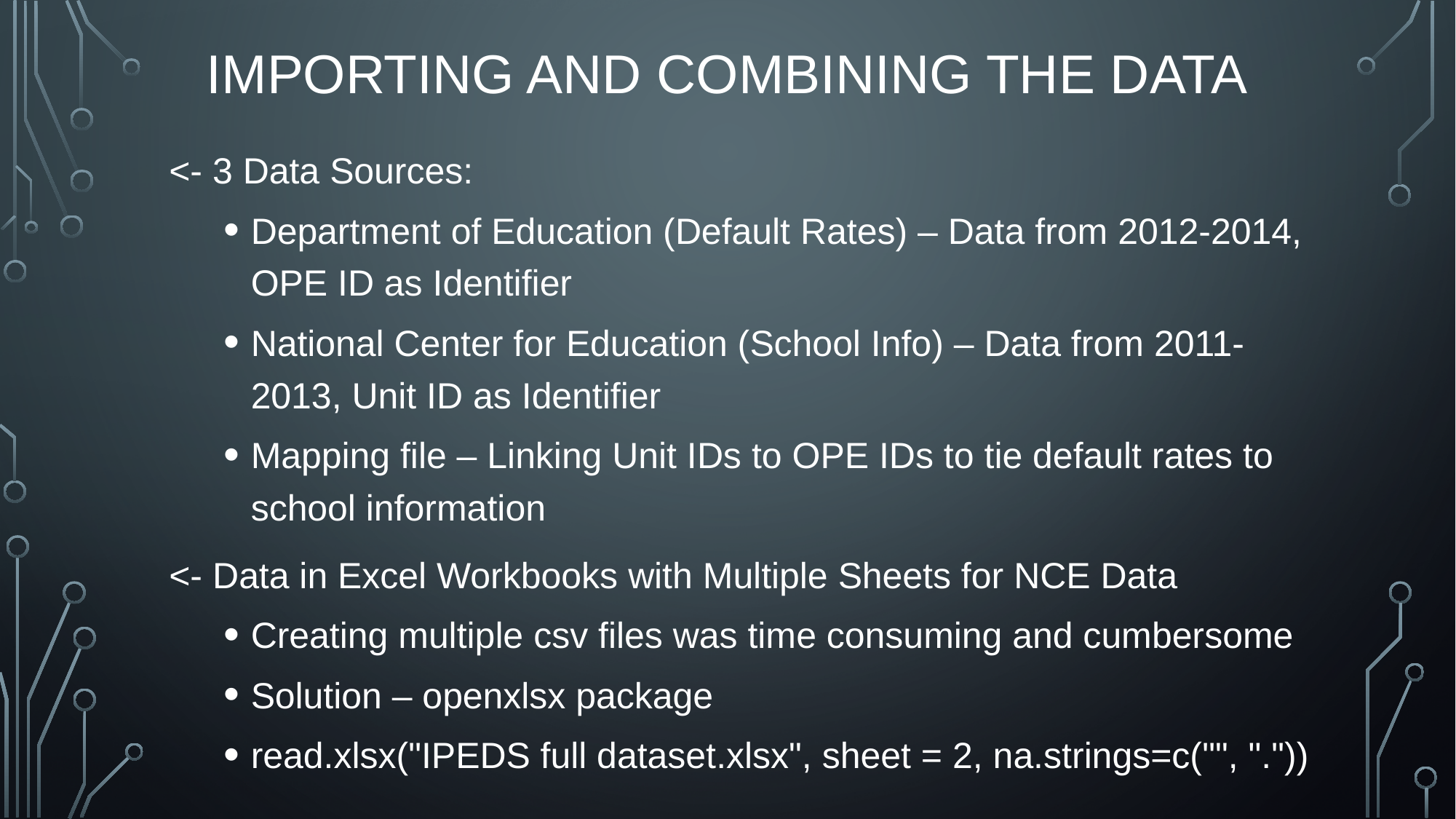

# Importing and combining the data
<- 3 Data Sources:
Department of Education (Default Rates) – Data from 2012-2014, OPE ID as Identifier
National Center for Education (School Info) – Data from 2011-2013, Unit ID as Identifier
Mapping file – Linking Unit IDs to OPE IDs to tie default rates to school information
<- Data in Excel Workbooks with Multiple Sheets for NCE Data
Creating multiple csv files was time consuming and cumbersome
Solution – openxlsx package
read.xlsx("IPEDS full dataset.xlsx", sheet = 2, na.strings=c("", "."))